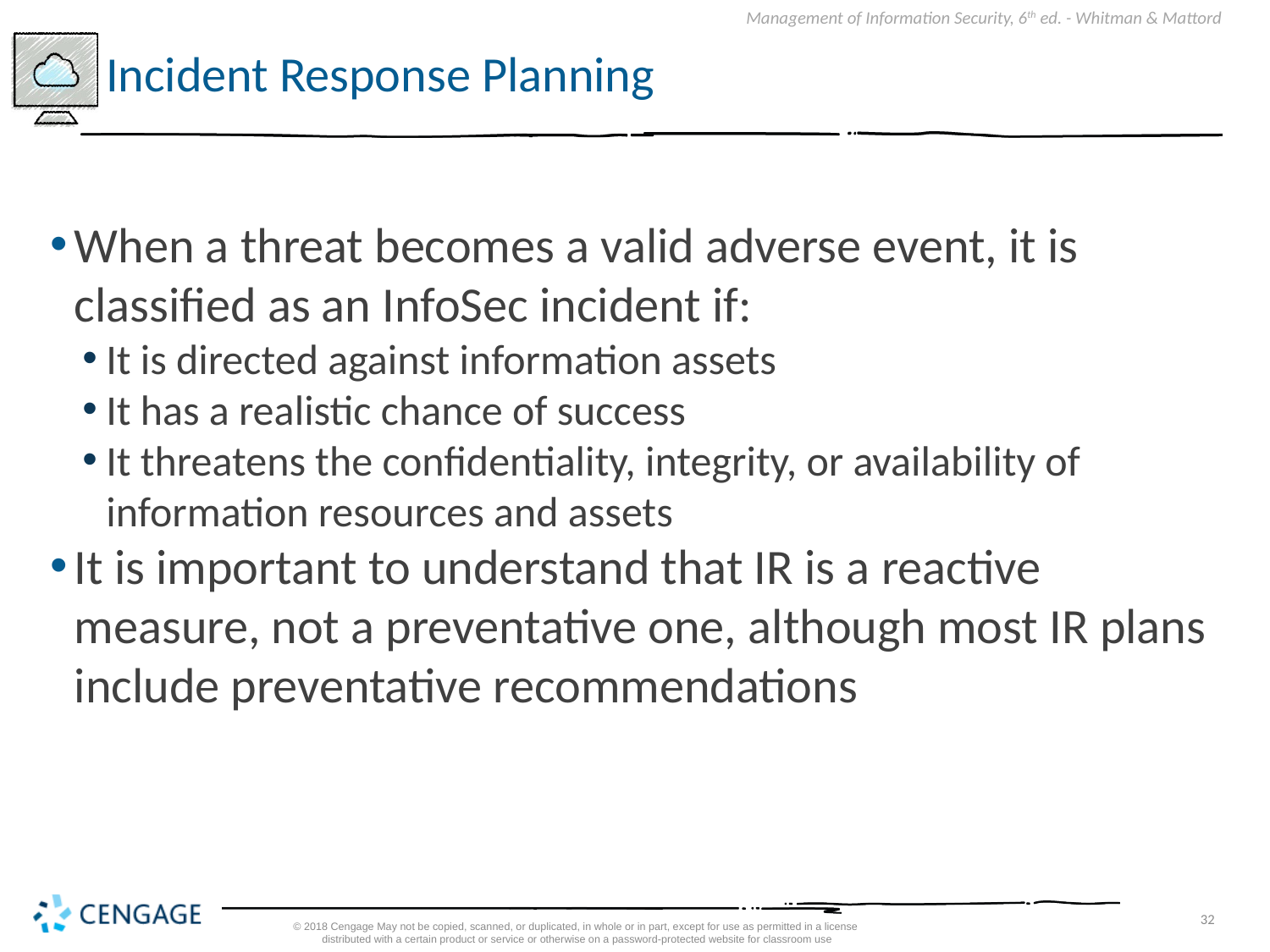

# Incident Response Planning
When a threat becomes a valid adverse event, it is classified as an InfoSec incident if:
It is directed against information assets
It has a realistic chance of success
It threatens the confidentiality, integrity, or availability of information resources and assets
It is important to understand that IR is a reactive measure, not a preventative one, although most IR plans include preventative recommendations